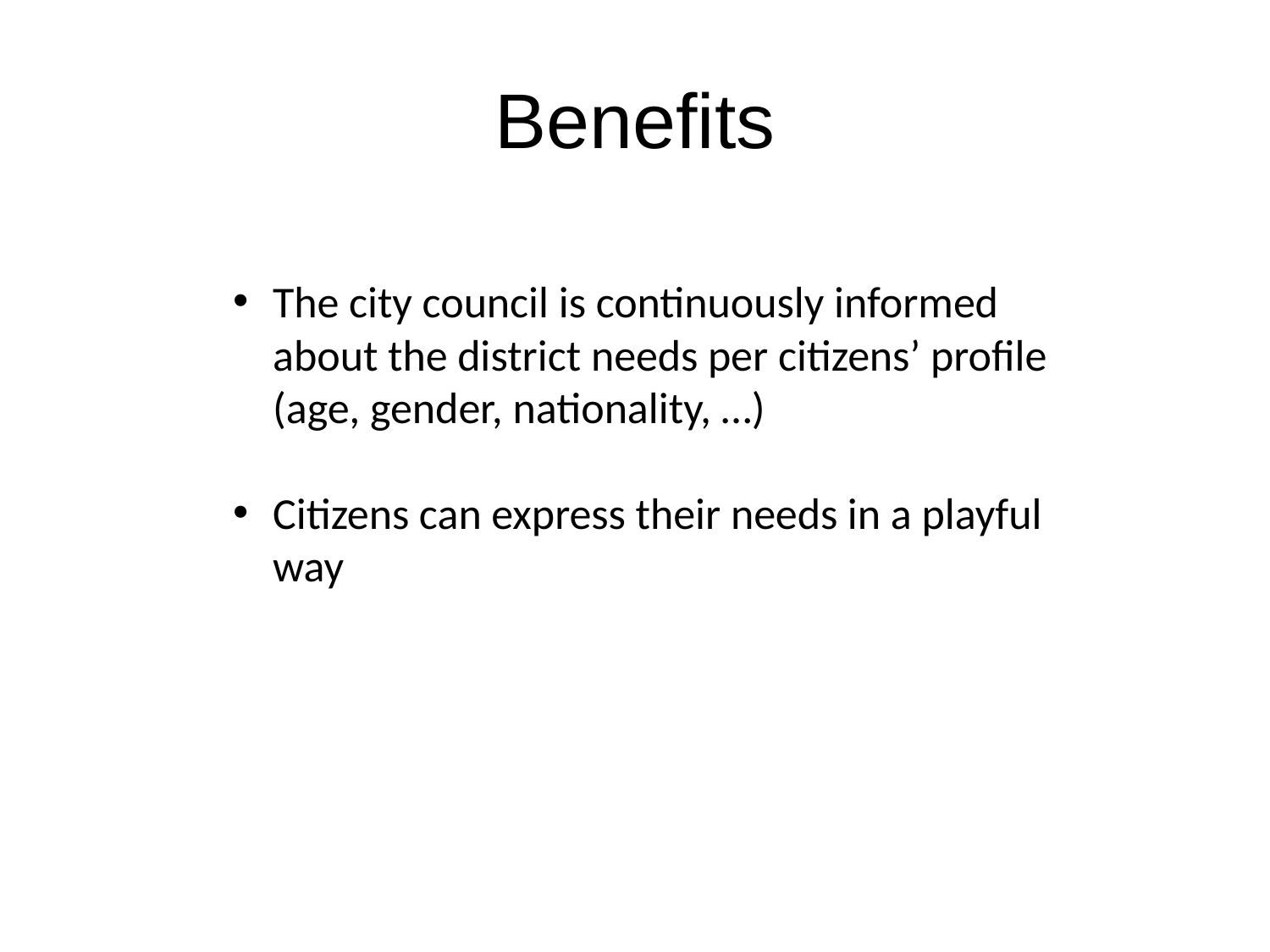

# Benefits
The city council is continuously informed about the district needs per citizens’ profile (age, gender, nationality, …)

Citizens can express their needs in a playful way